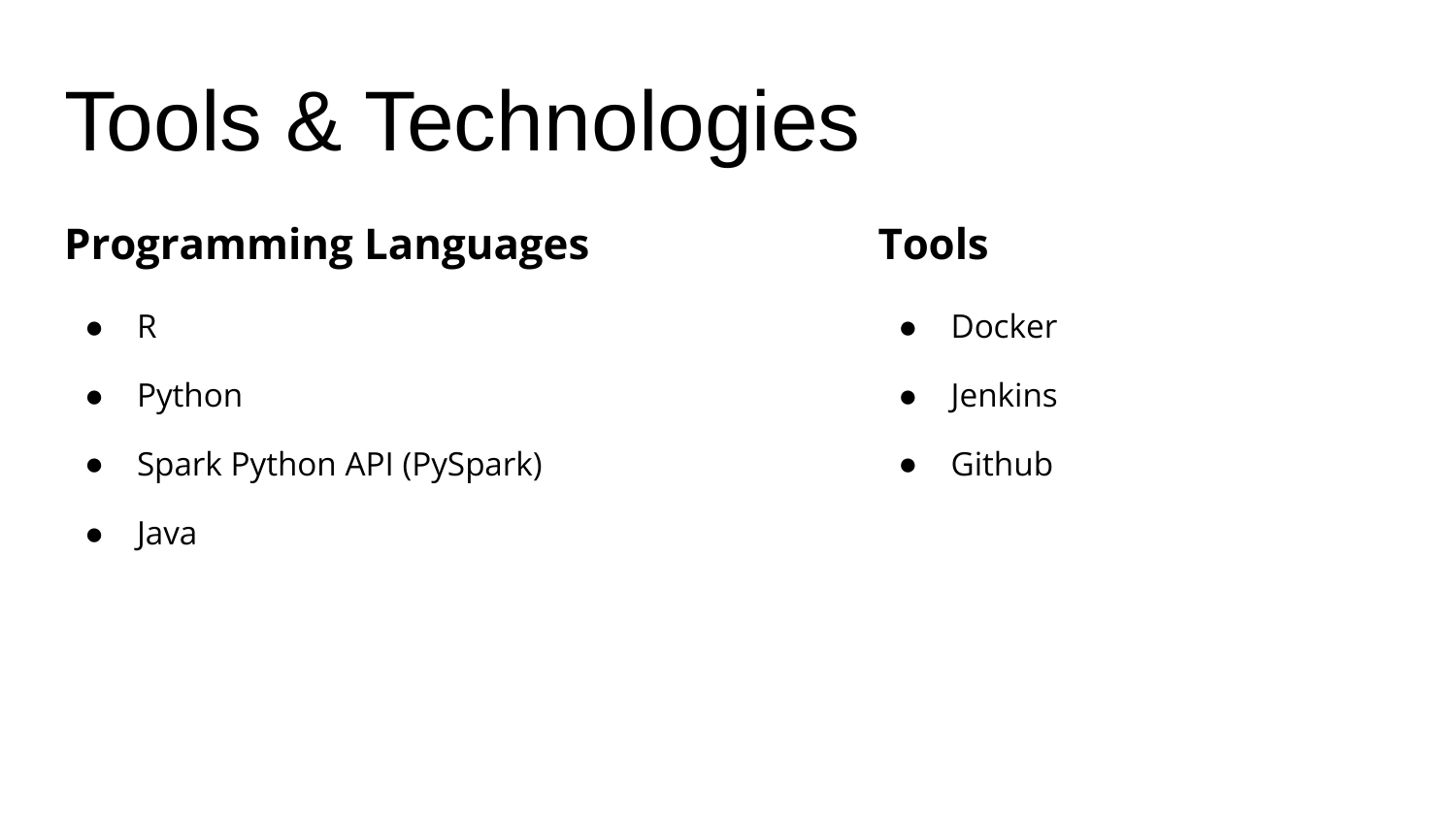

# Tools & Technologies
Programming Languages
R
Python
Spark Python API (PySpark)
Java

Tools
Docker
Jenkins
Github